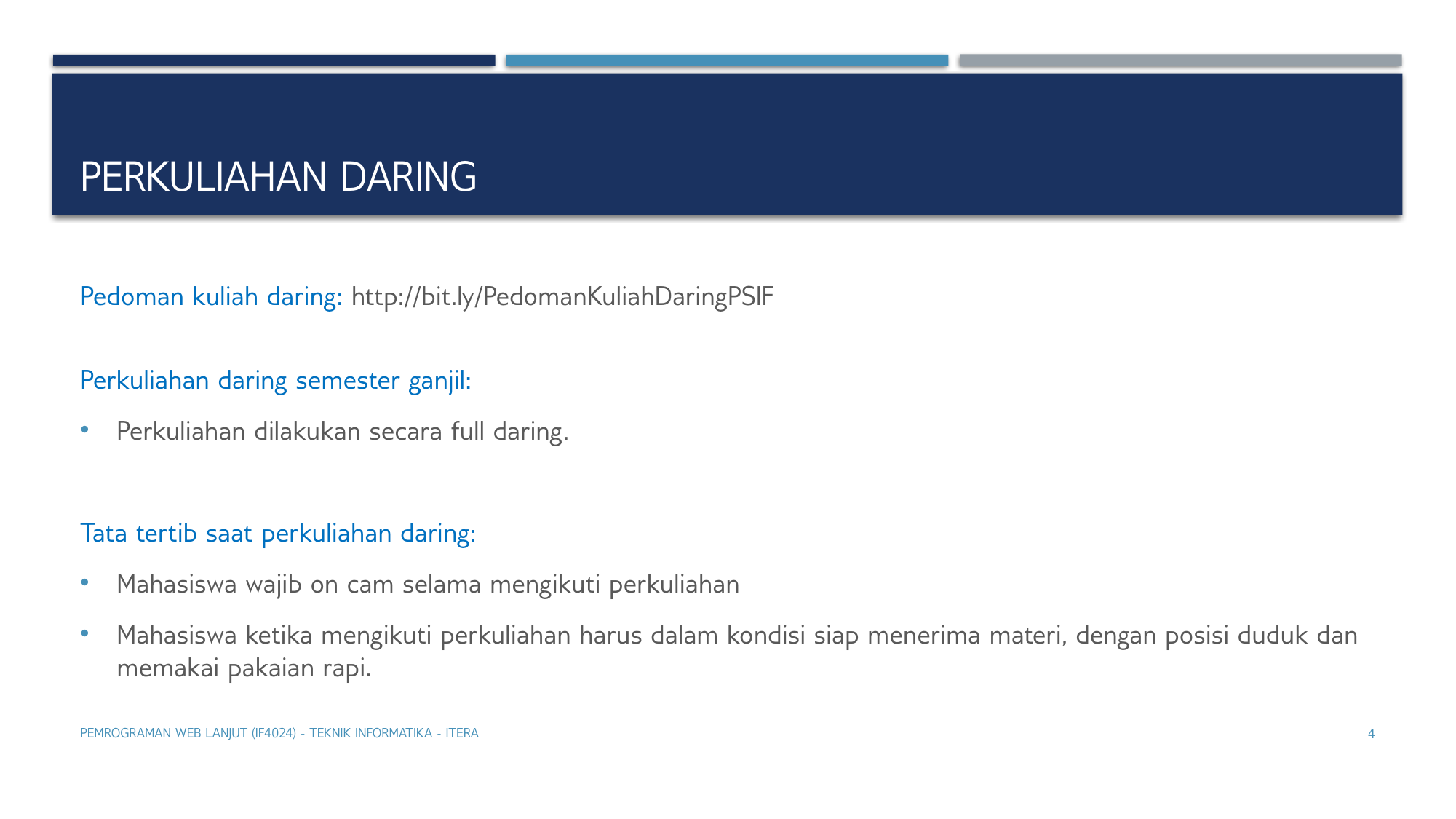

# Perkuliahan daring
Pedoman kuliah daring: http://bit.ly/PedomanKuliahDaringPSIF
Perkuliahan daring semester ganjil:
Perkuliahan dilakukan secara full daring.

Tata tertib saat perkuliahan daring:
Mahasiswa wajib on cam selama mengikuti perkuliahan
Mahasiswa ketika mengikuti perkuliahan harus dalam kondisi siap menerima materi, dengan posisi duduk dan memakai pakaian rapi.
Pemrograman web Lanjut (IF4024) - Teknik Informatika - ITERA
4